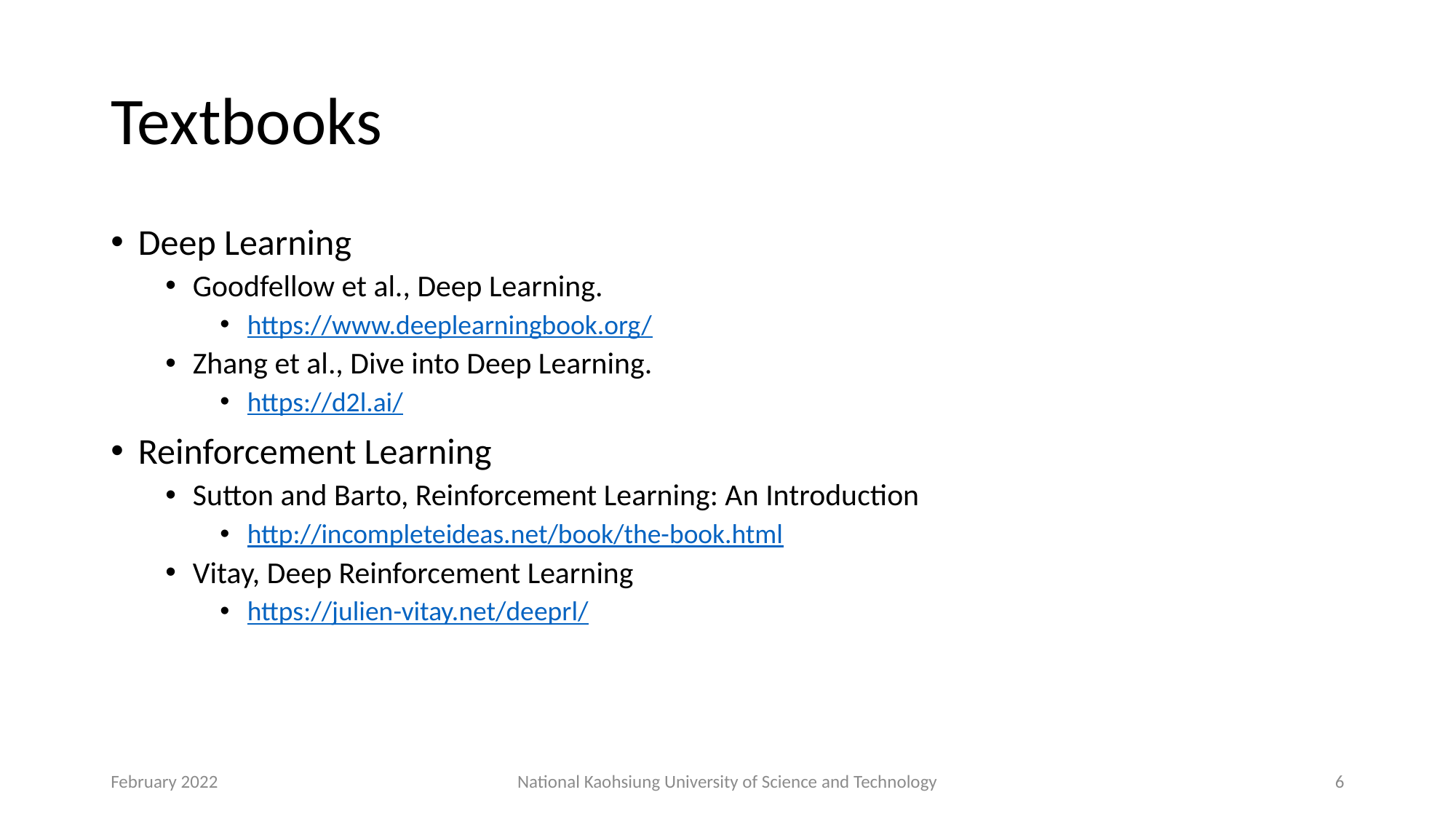

# Textbooks
Deep Learning
Goodfellow et al., Deep Learning.
https://www.deeplearningbook.org/
Zhang et al., Dive into Deep Learning.
https://d2l.ai/
Reinforcement Learning
Sutton and Barto, Reinforcement Learning: An Introduction
http://incompleteideas.net/book/the-book.html
Vitay, Deep Reinforcement Learning
https://julien-vitay.net/deeprl/
February 2022
National Kaohsiung University of Science and Technology
6